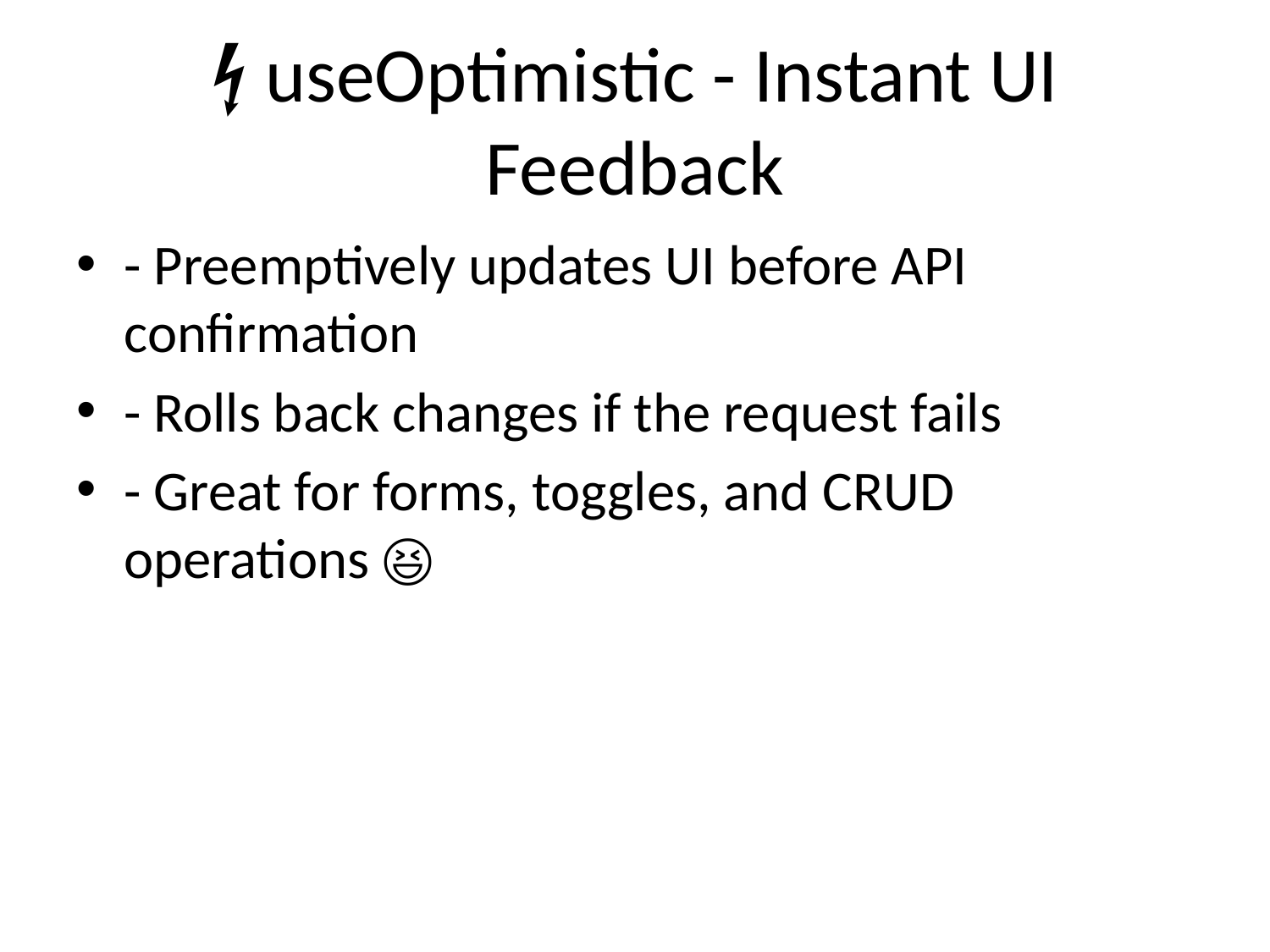

# ⚡ useOptimistic - Instant UI Feedback
- Preemptively updates UI before API confirmation
- Rolls back changes if the request fails
- Great for forms, toggles, and CRUD operations 😆